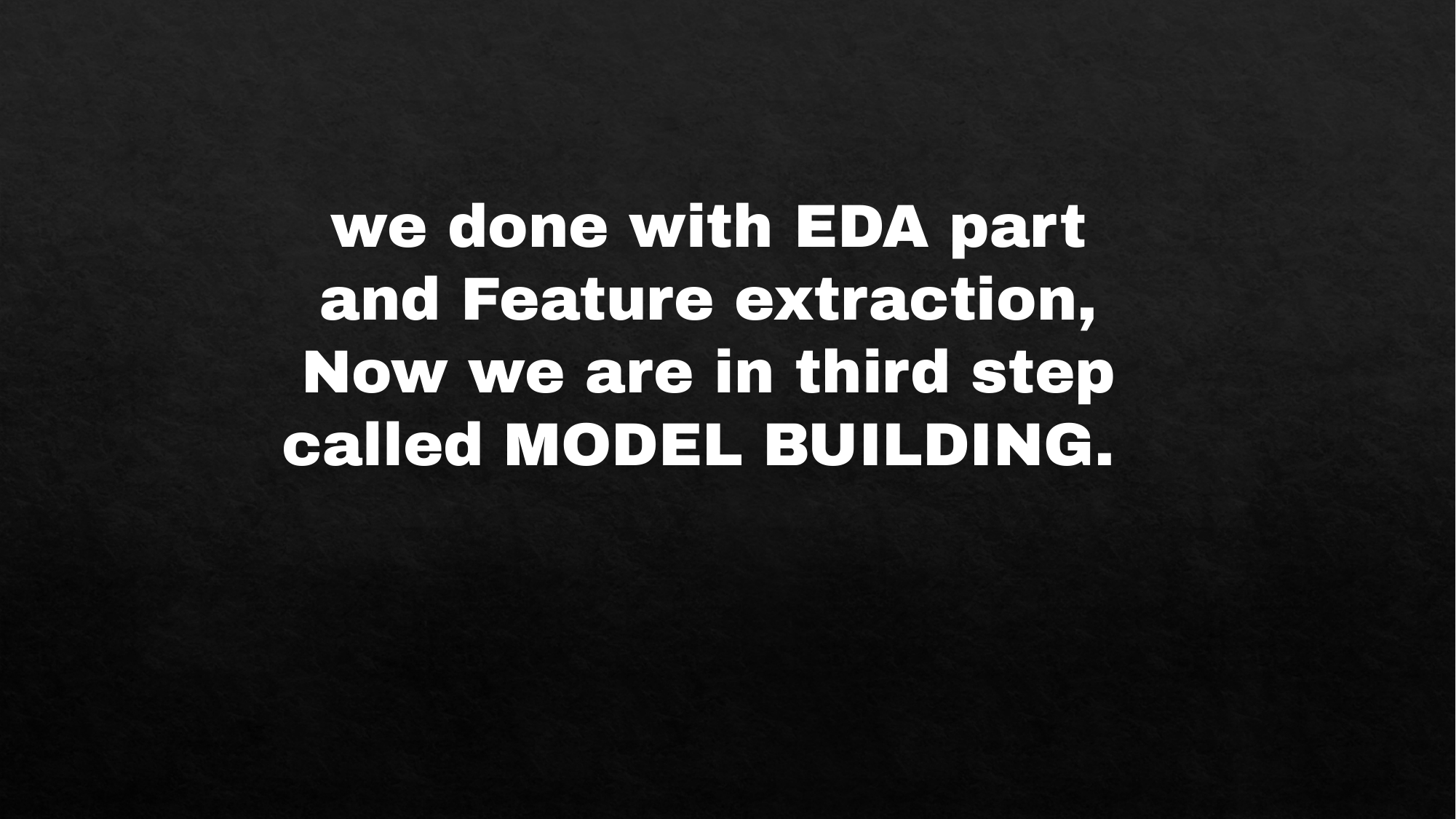

we done with EDA part and Feature extraction, Now we are in third step called MODEL BUILDING.